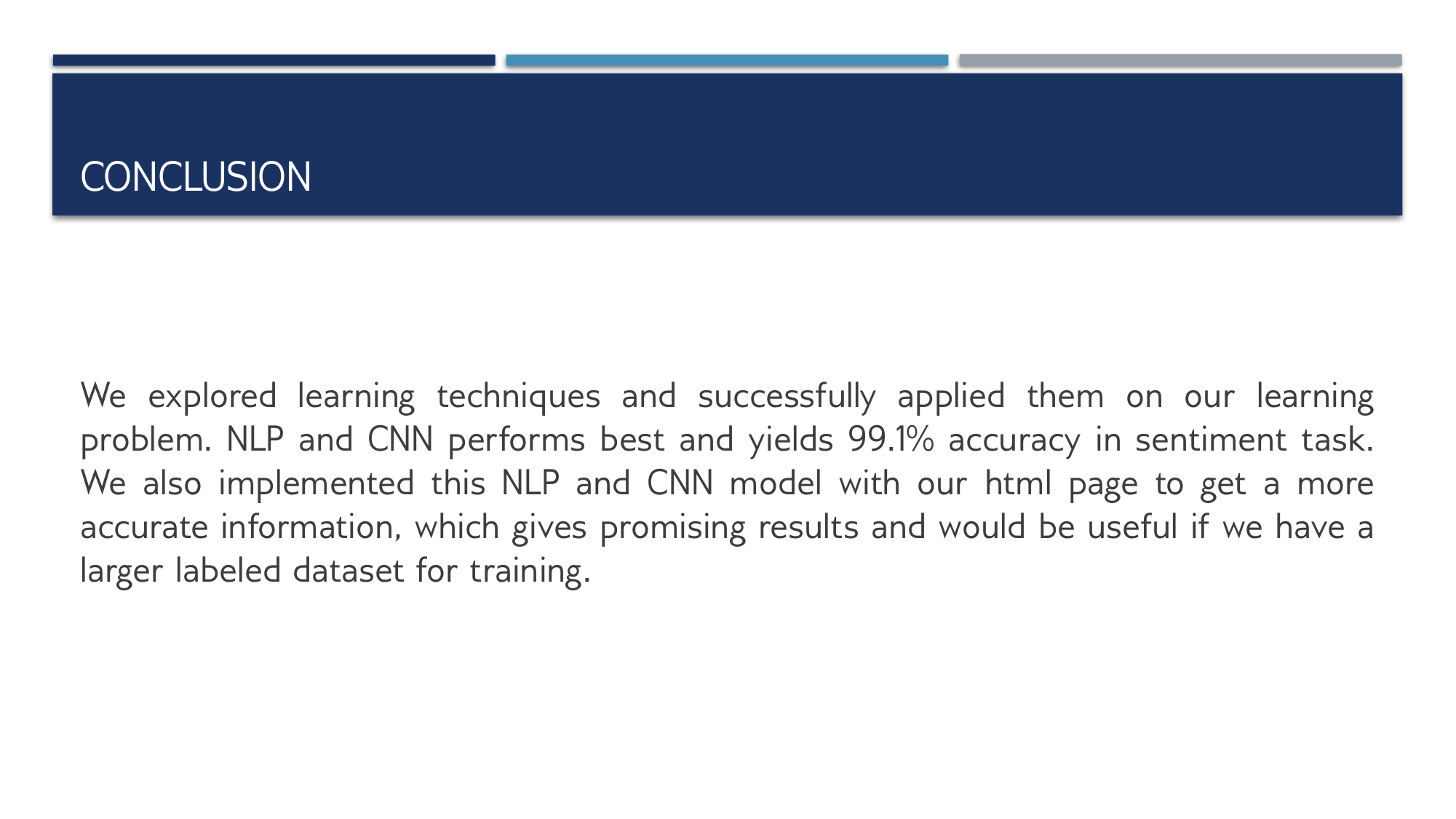

# Conclusion
We explored learning techniques and successfully applied them on our learning problem. NLP and CNN performs best and yields 99.1% accuracy in sentiment task. We also implemented this NLP and CNN model with our html page to get a more accurate information, which gives promising results and would be useful if we have a larger labeled dataset for training.